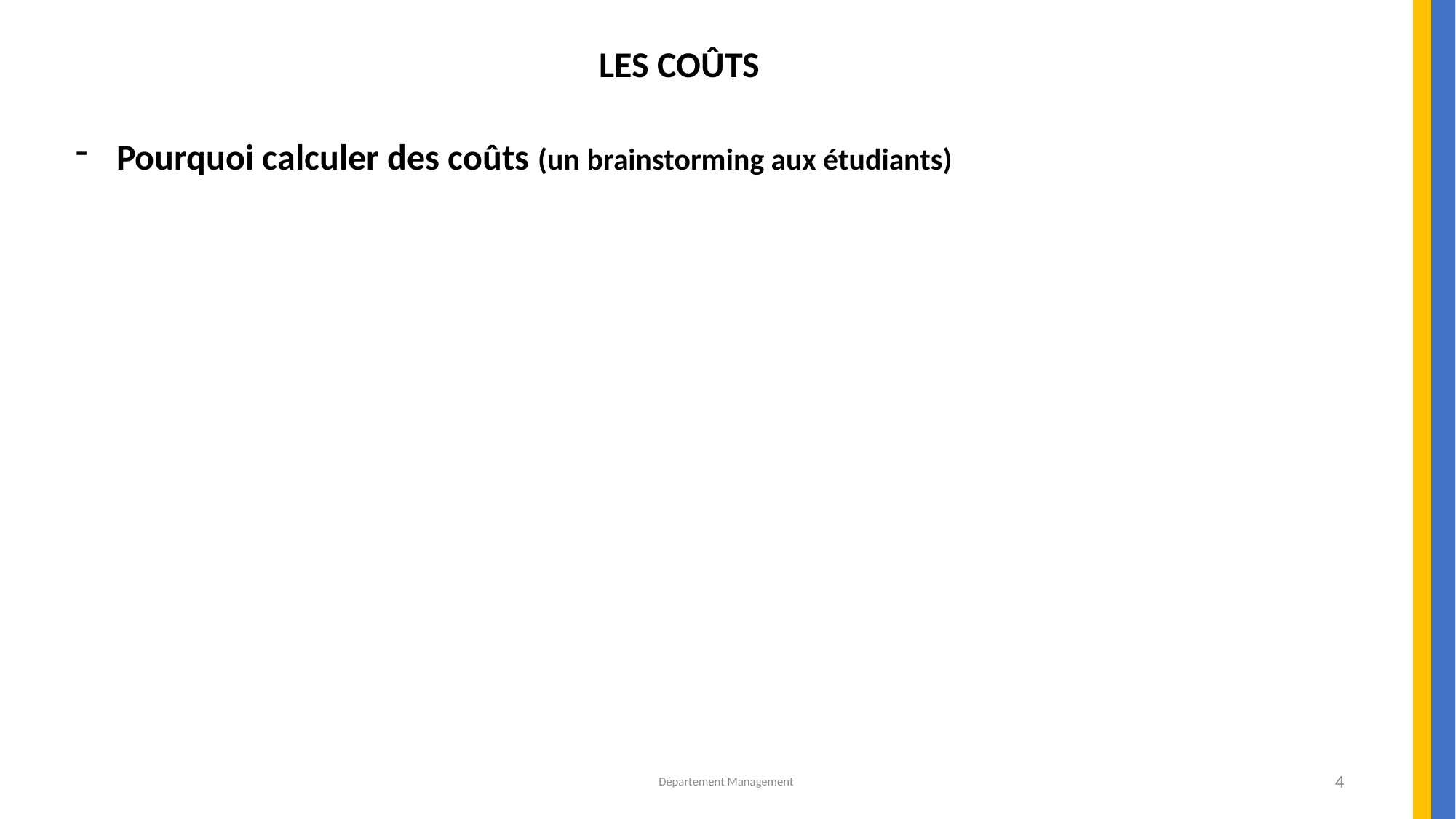

LES COÛTS
Pourquoi calculer des coûts (un brainstorming aux étudiants)
Département Management
4